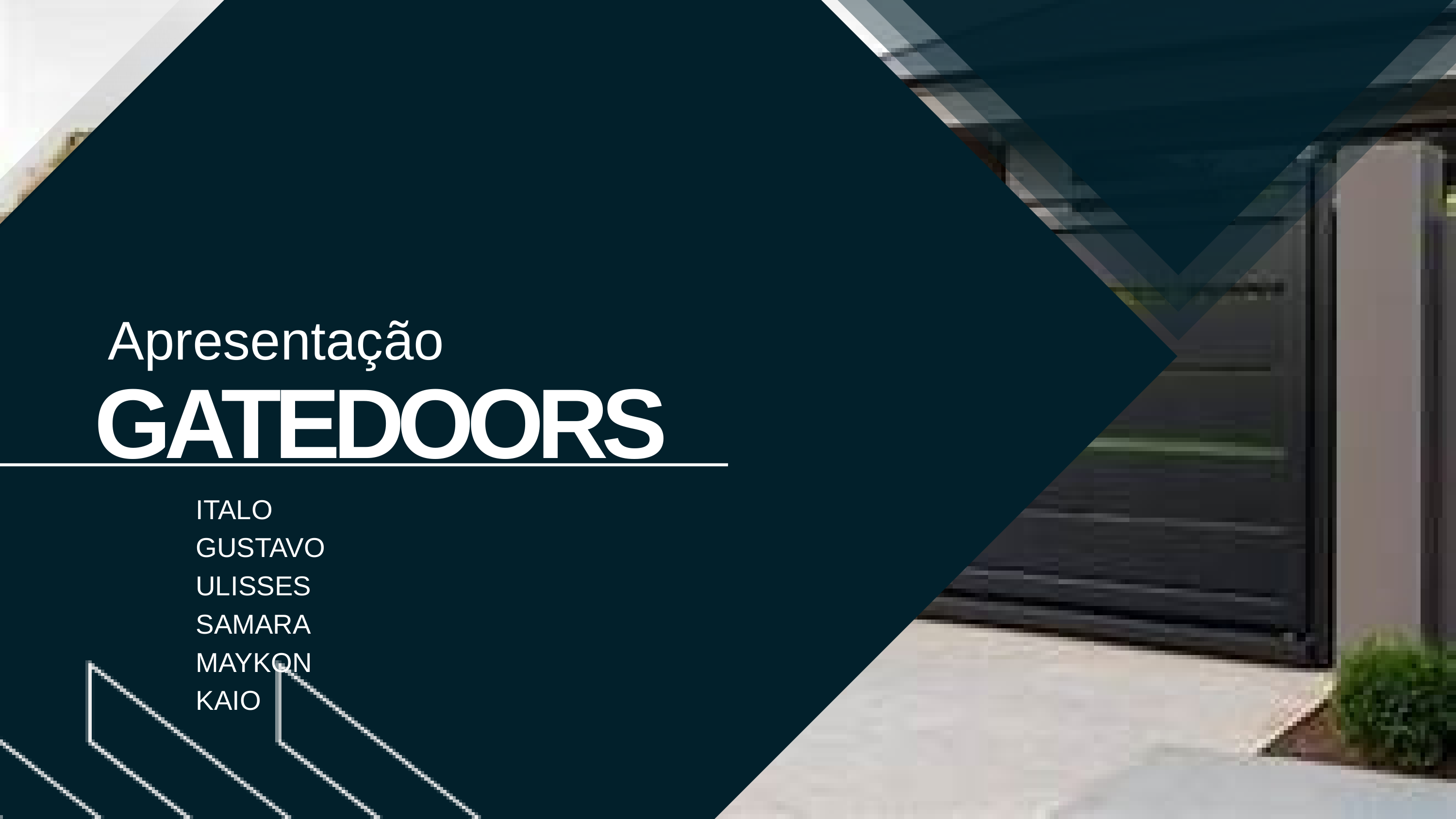

Apresentação
GATEDOORS

ITALO
GUSTAVO
ULISSES
SAMARA
MAYKON
KAIO